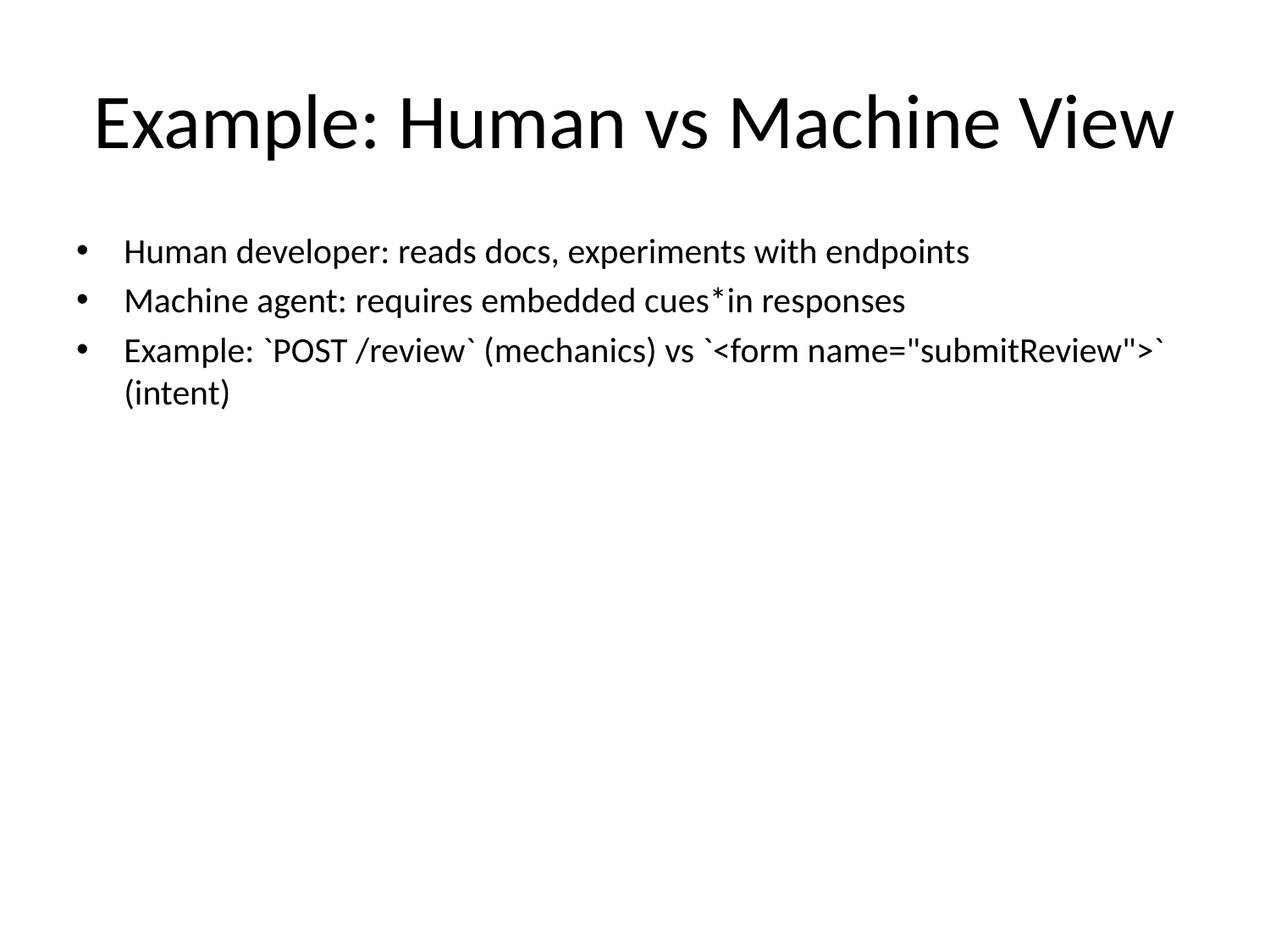

# Example: Human vs Machine View
Human developer: reads docs, experiments with endpoints
Machine agent: requires embedded cues*in responses
Example: `POST /review` (mechanics) vs `<form name="submitReview">` (intent)